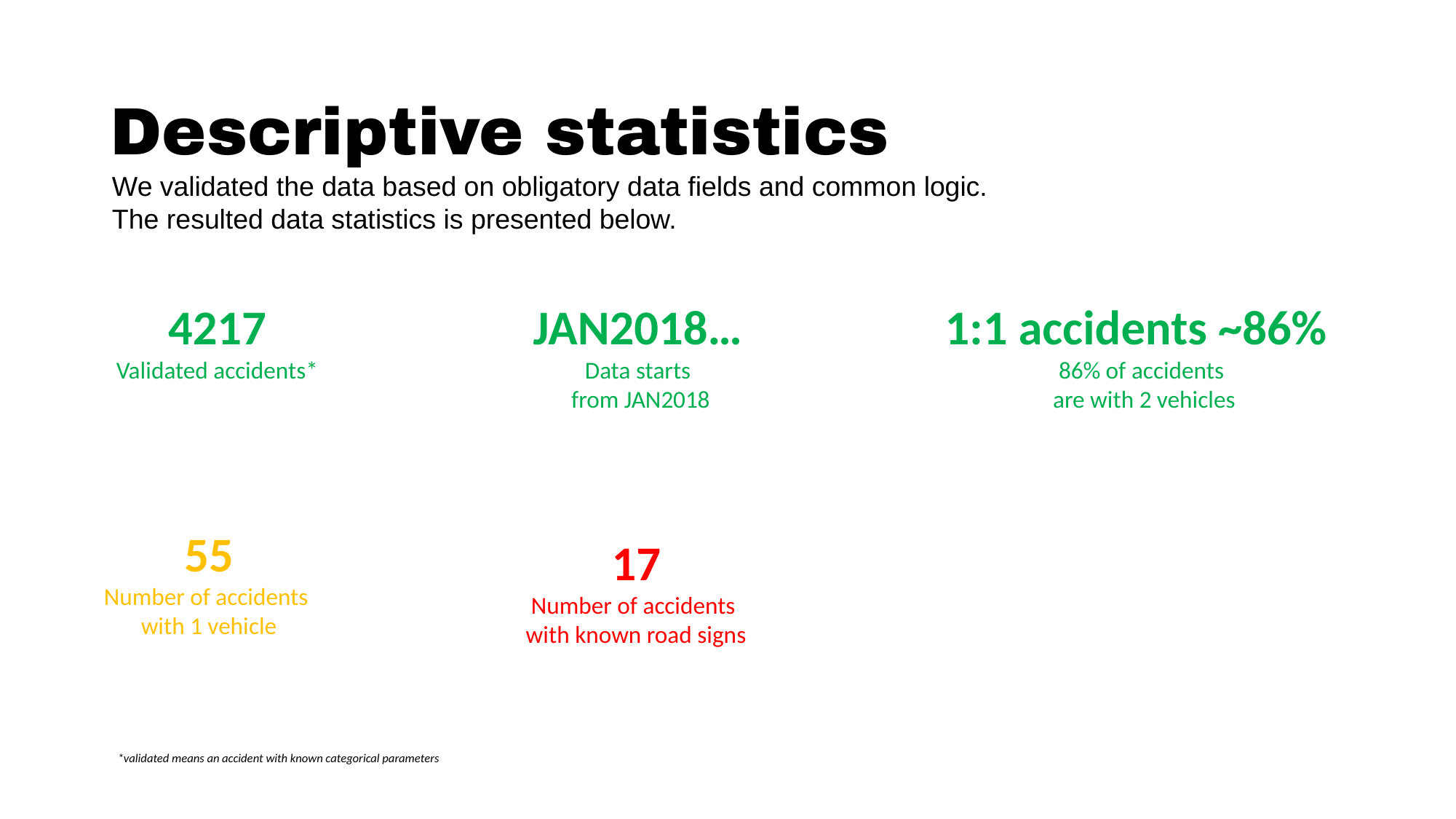

Descriptive statistics
We validated the data based on obligatory data fields and common logic.
The resulted data statistics is presented below.
4217
Validated accidents*
JAN2018…
Data starts
 from JAN2018
1:1 accidents ~86%
86% of accidents
 are with 2 vehicles
55
Number of accidents
with 1 vehicle
17
Number of accidents
with known road signs
*validated means an accident with known categorical parameters